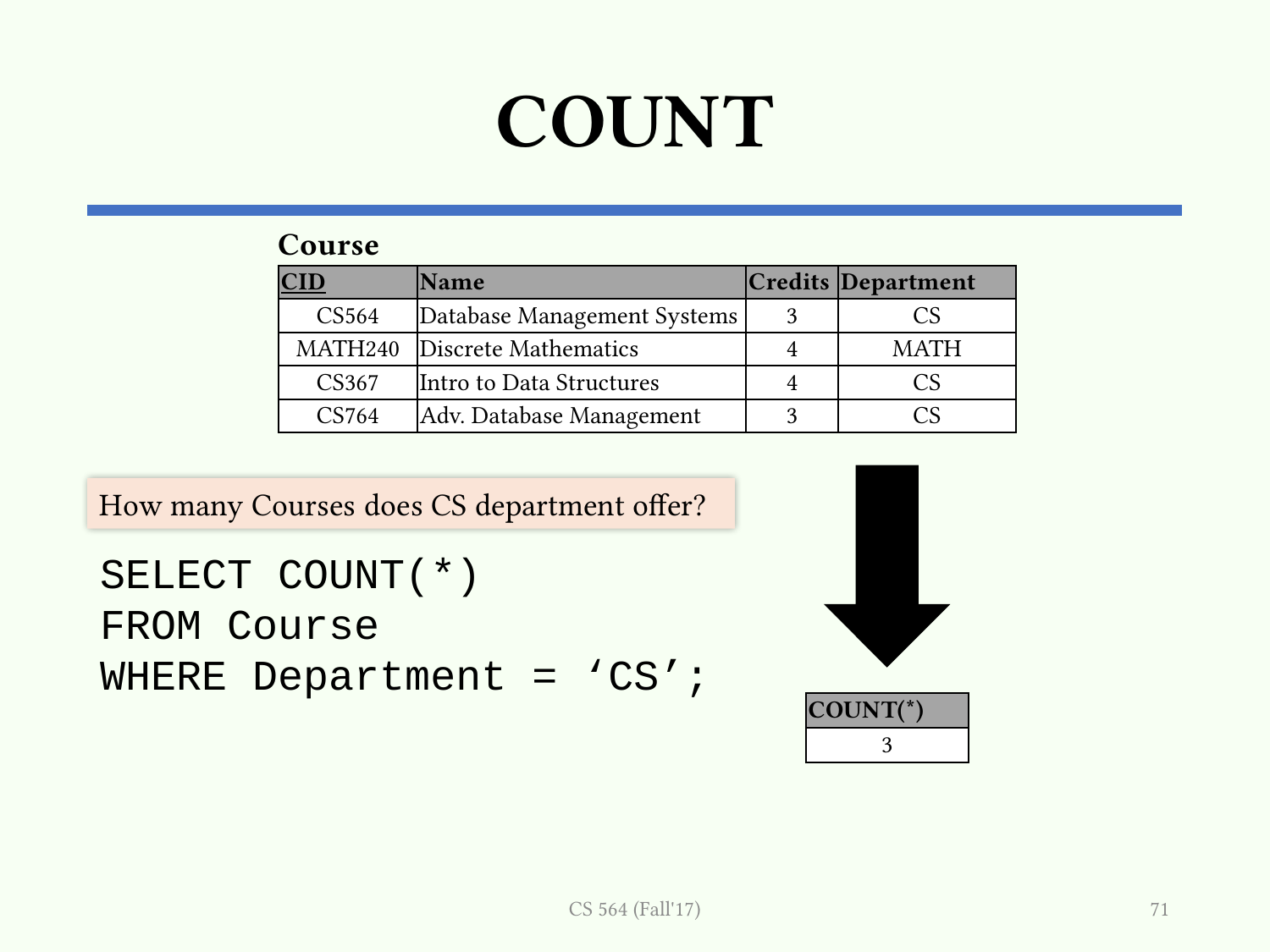

# COUNT
Course
| CID | Name | Credits | Department |
| --- | --- | --- | --- |
| CS564 | Database Management Systems | 3 | CS |
| MATH240 | Discrete Mathematics | 4 | MATH |
| CS367 | Intro to Data Structures | 4 | CS |
| CS764 | Adv. Database Management | 3 | CS |

How many Courses does CS department offer?
SELECT COUNT(*)
FROM Course
WHERE Department = ‘CS’;
| COUNT(\*) |
| --- |
| 3 |
CS 564 (Fall'17)
71